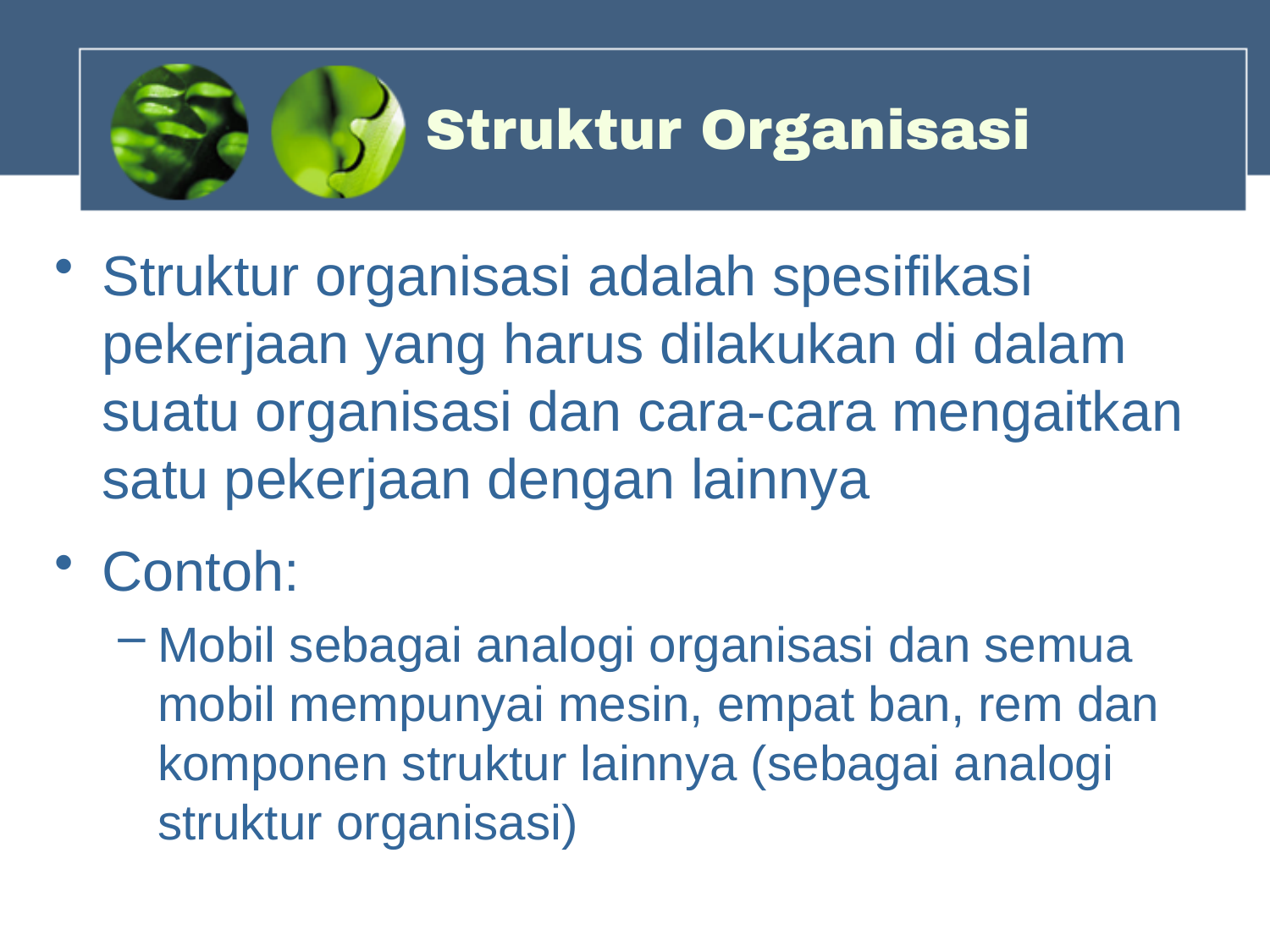

# Struktur Organisasi
Struktur organisasi adalah spesifikasi pekerjaan yang harus dilakukan di dalam suatu organisasi dan cara-cara mengaitkan satu pekerjaan dengan lainnya
Contoh:
Mobil sebagai analogi organisasi dan semua mobil mempunyai mesin, empat ban, rem dan komponen struktur lainnya (sebagai analogi struktur organisasi)